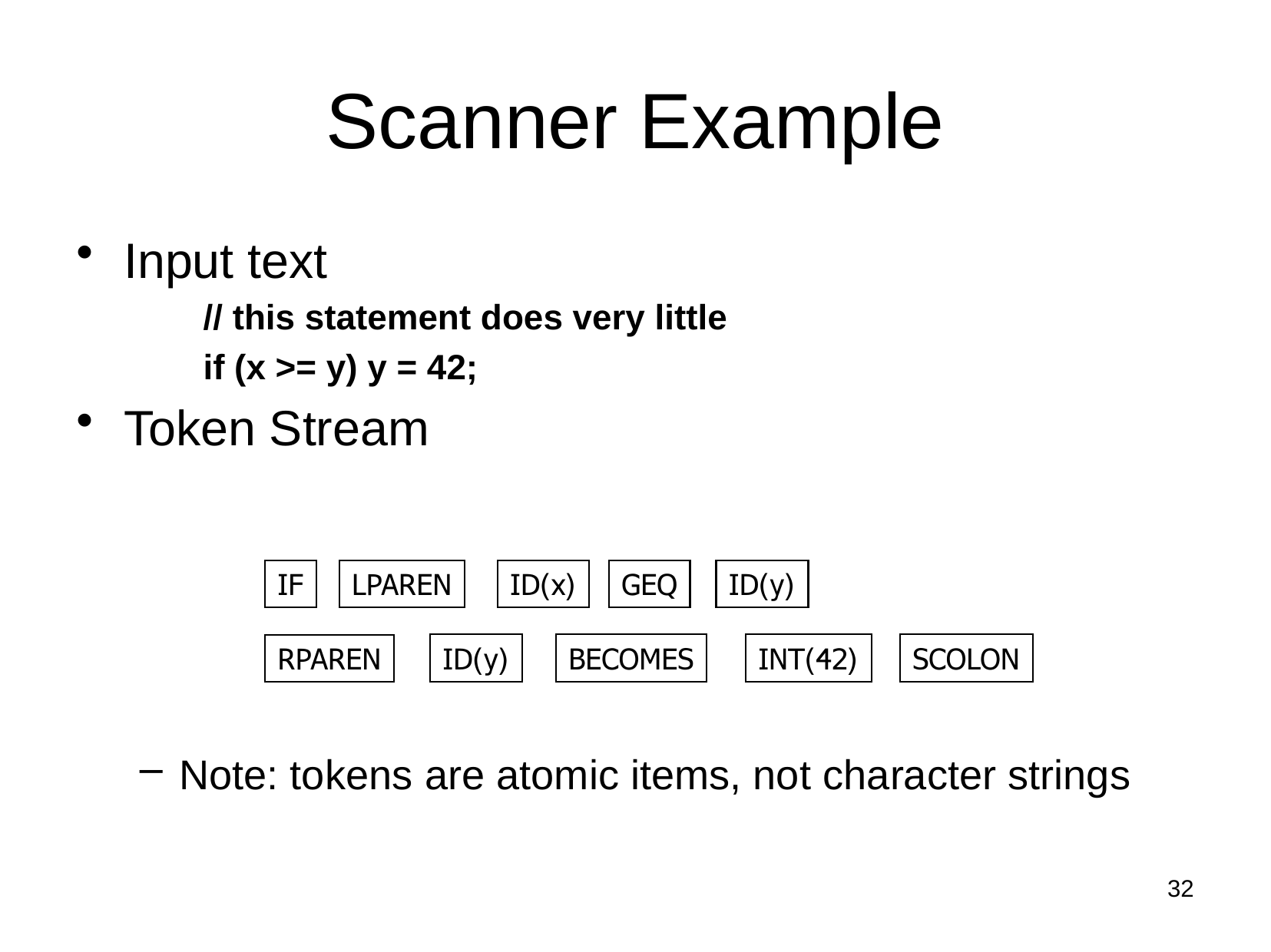

# Scanner Example
Input text
// this statement does very little
if (x >= y) y = 42;
Token Stream

Note: tokens are atomic items, not character strings
IF
LPAREN
ID(x)
GEQ
ID(y)
ID(y)
BECOMES
INT(42)
SCOLON
RPAREN
32